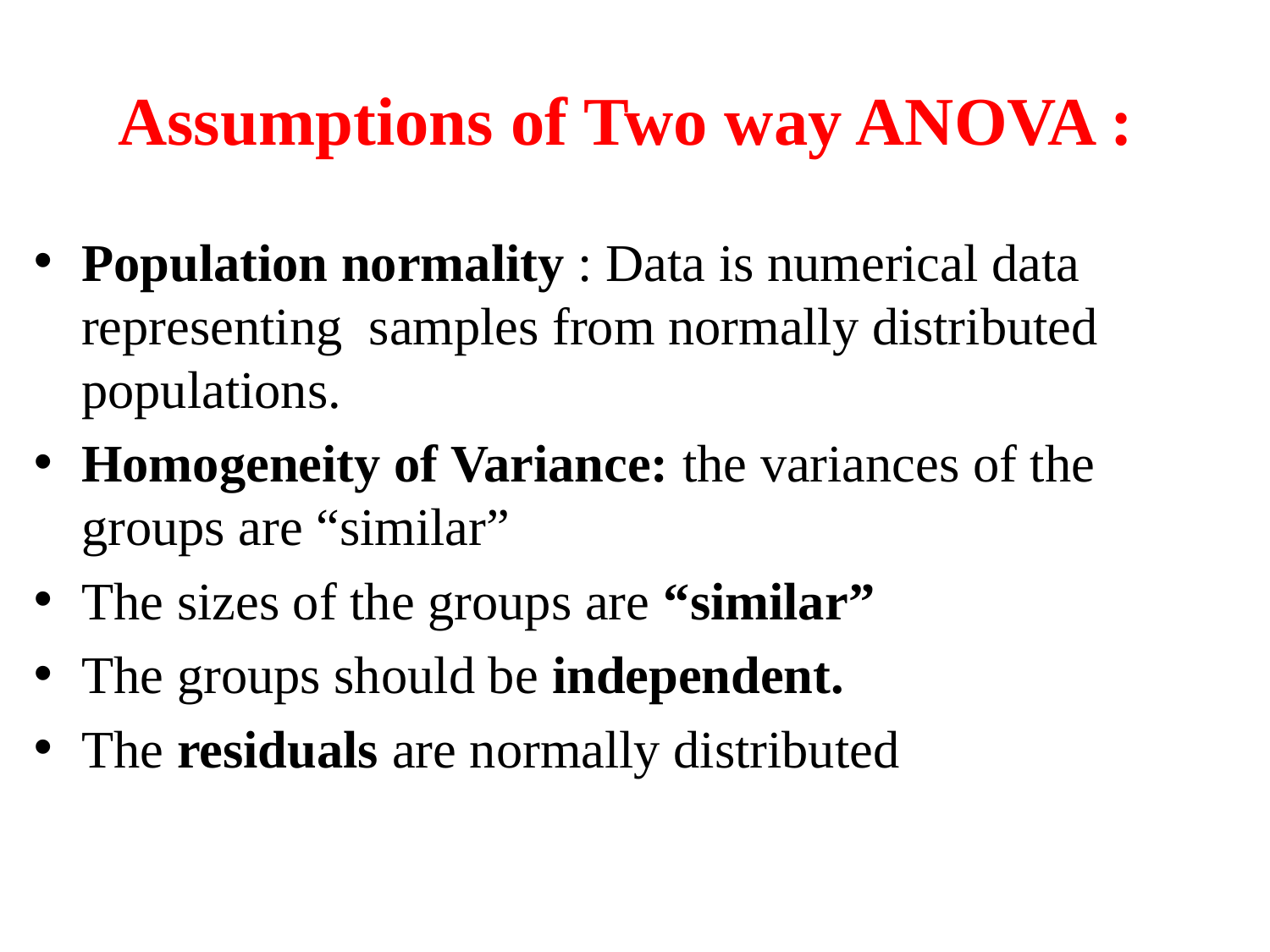

# Assumptions of Two way ANOVA :
Population normality : Data is numerical data representing  samples from normally distributed populations.
Homogeneity of Variance: the variances of the groups are “similar”
The sizes of the groups are “similar”
The groups should be independent.
The residuals are normally distributed